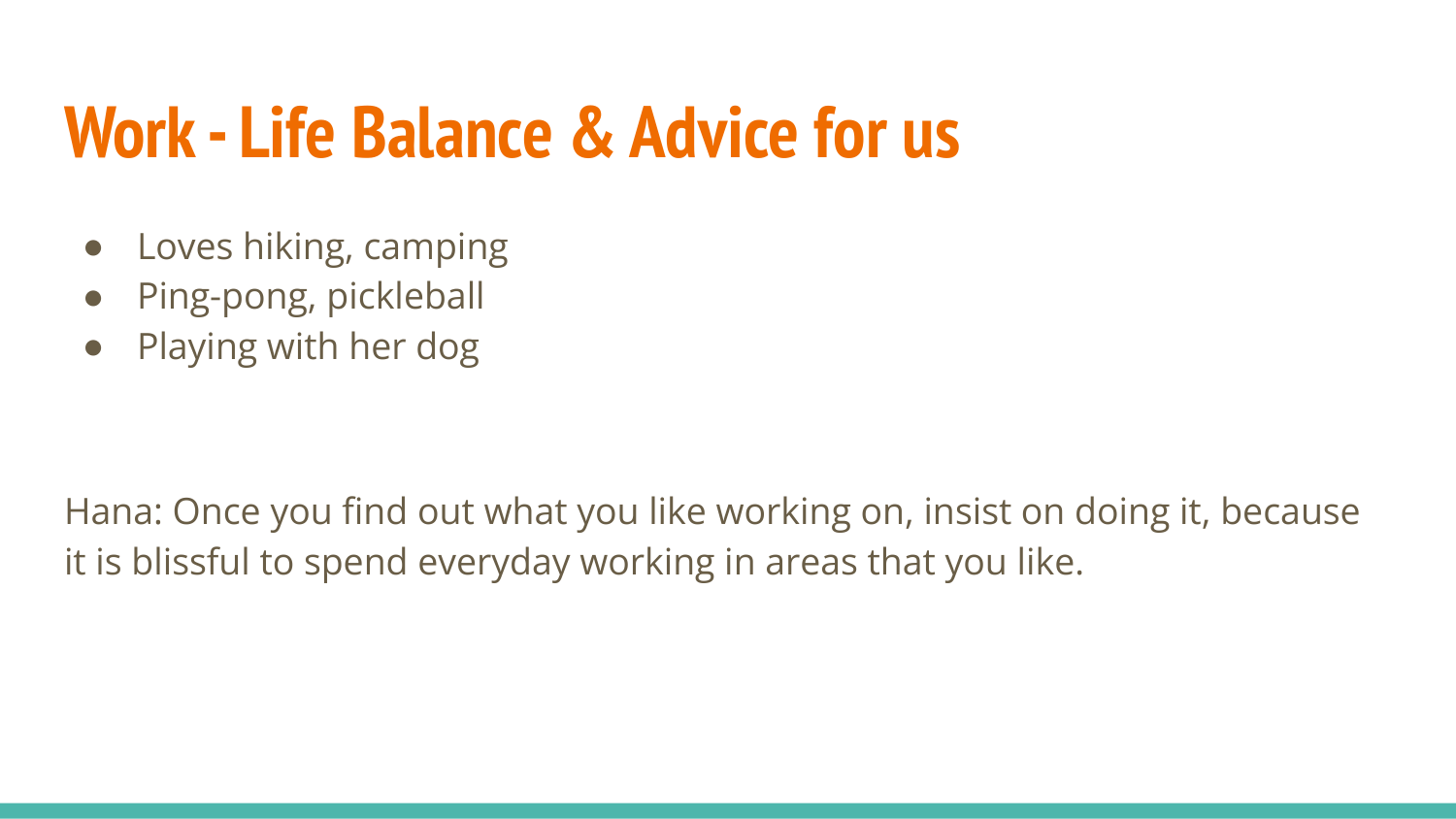

# Work - Life Balance & Advice for us
Loves hiking, camping
Ping-pong, pickleball
Playing with her dog

Hana: Once you find out what you like working on, insist on doing it, because it is blissful to spend everyday working in areas that you like.